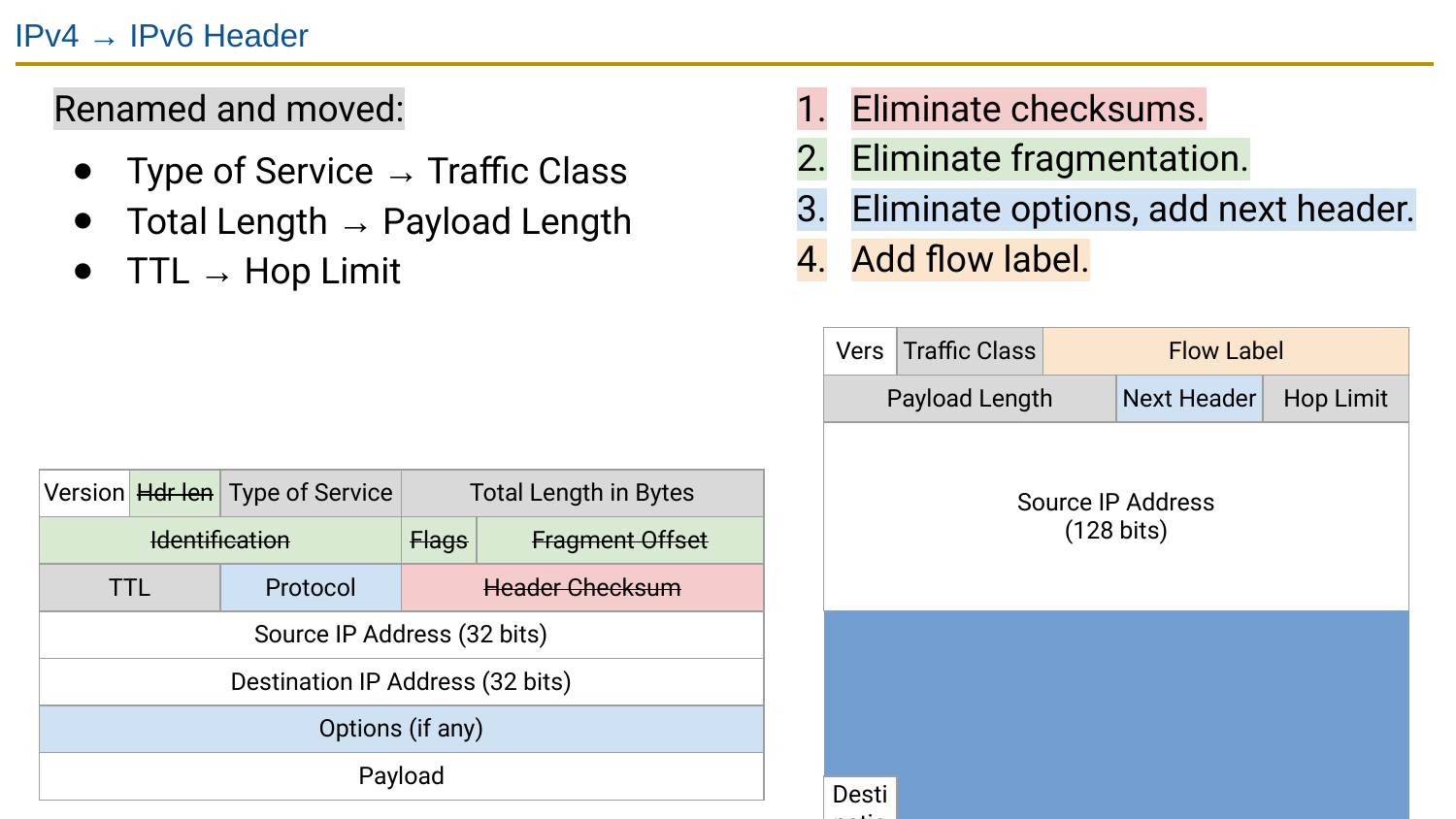

# IPv4 → IPv6 Header
Renamed and moved:
Type of Service → Traffic Class
Total Length → Payload Length
TTL → Hop Limit
Eliminate checksums.
Eliminate fragmentation.
Eliminate options, add next header.
Add flow label.
| Vers | Traffic Class |  | Flow Label |  |  |  |  |
| --- | --- | --- | --- | --- | --- | --- | --- |
| Payload Length |  |  |  | Next Header |  | Hop Limit |  |
| Source IP Address (128 bits) |  |  |  |  |  |  |  |
|  |  |  |  |  |  |  |  |
|  |  |  |  |  |  |  |  |
|  |  |  |  |  |  |  |  |
| Destination Address (128 bits) |  |  |  |  |  |  |  |
|  |  |  |  |  |  |  |  |
|  |  |  |  |  |  |  |  |
|  |  |  |  |  |  |  |  |
| Version | Hdr len | Type of Service |  | Total Length in Bytes |  |  |  |
| --- | --- | --- | --- | --- | --- | --- | --- |
| Identification |  |  |  | Flags | Fragment Offset |  |  |
| TTL |  | Protocol |  | Header Checksum |  |  |  |
| Source IP Address (32 bits) |  |  |  |  |  |  |  |
| Destination IP Address (32 bits) |  |  |  |  |  |  |  |
| Options (if any) |  |  |  |  |  |  |  |
| Payload |  |  |  |  |  |  |  |